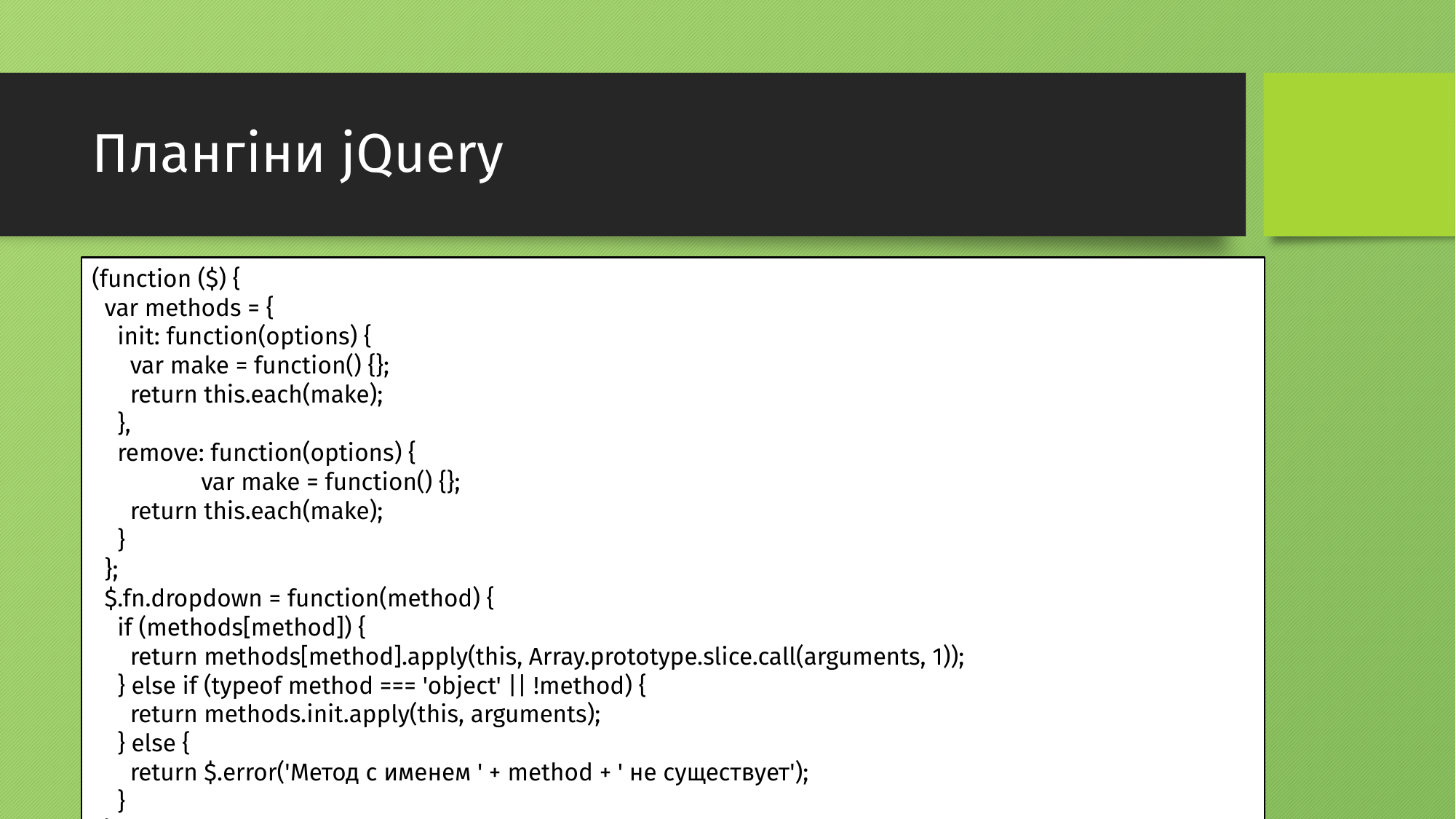

# Плангіни jQuery

(function ($) {
  var methods = {
    init: function(options) {
      var make = function() {};
      return this.each(make);
    },
    remove: function(options) {
	var make = function() {};
      return this.each(make);
    }
  };
  $.fn.dropdown = function(method) {
    if (methods[method]) {
      return methods[method].apply(this, Array.prototype.slice.call(arguments, 1));
    } else if (typeof method === 'object' || !method) {
      return methods.init.apply(this, arguments);
    } else {
      return $.error('Метод с именем ' + method + ' не существует');
    }
  };
})(jQuery);